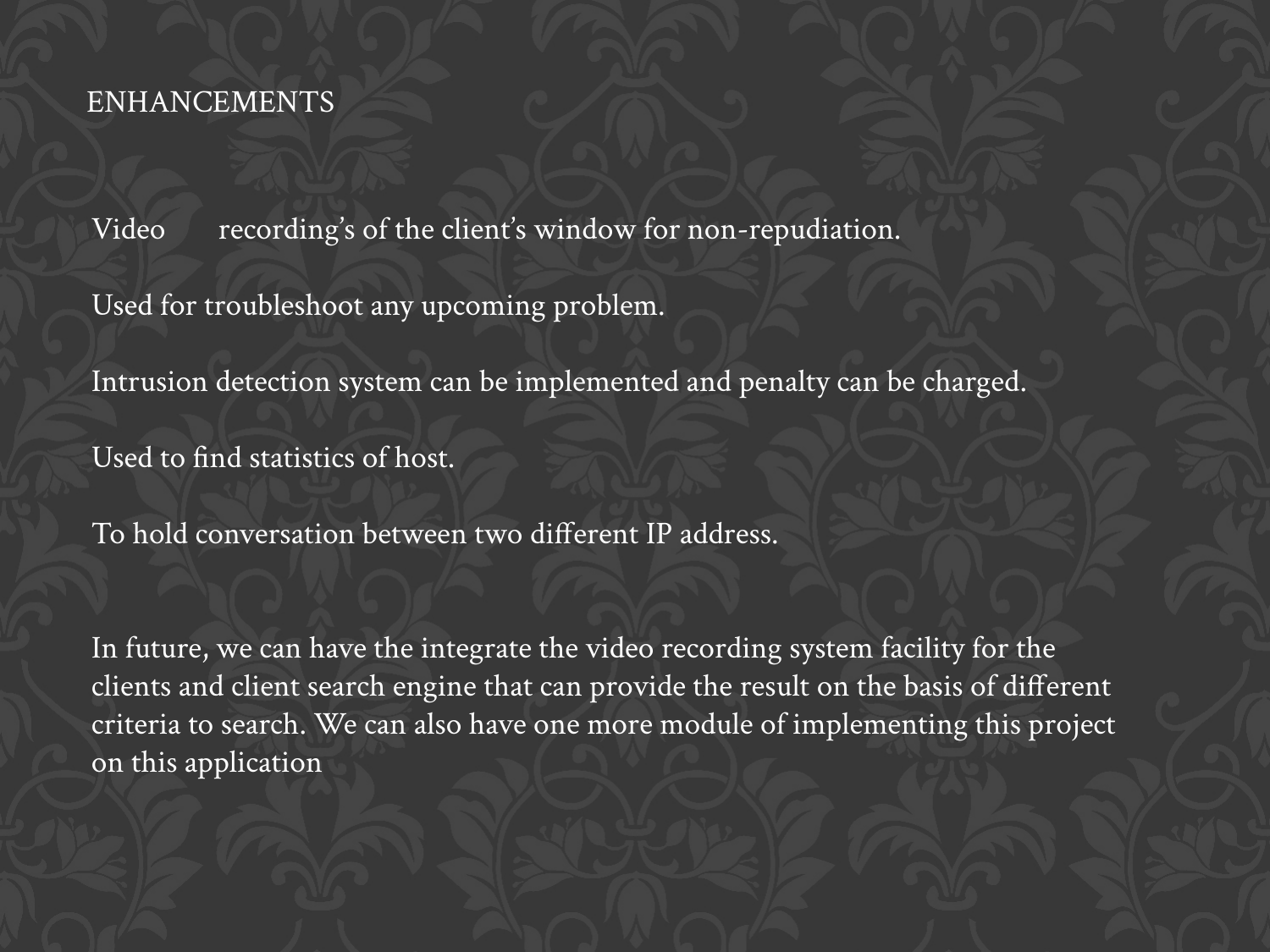

ENHANCEMENTS

Video 	recording’s of the client’s window for non-repudiation.

Used for troubleshoot any upcoming problem.

Intrusion detection system can be implemented and penalty can be charged.

Used to find statistics of host.

To hold conversation between two different IP address.

In future, we can have the integrate the video recording system facility for the clients and client search engine that can provide the result on the basis of different criteria to search. We can also have one more module of implementing this project on this application